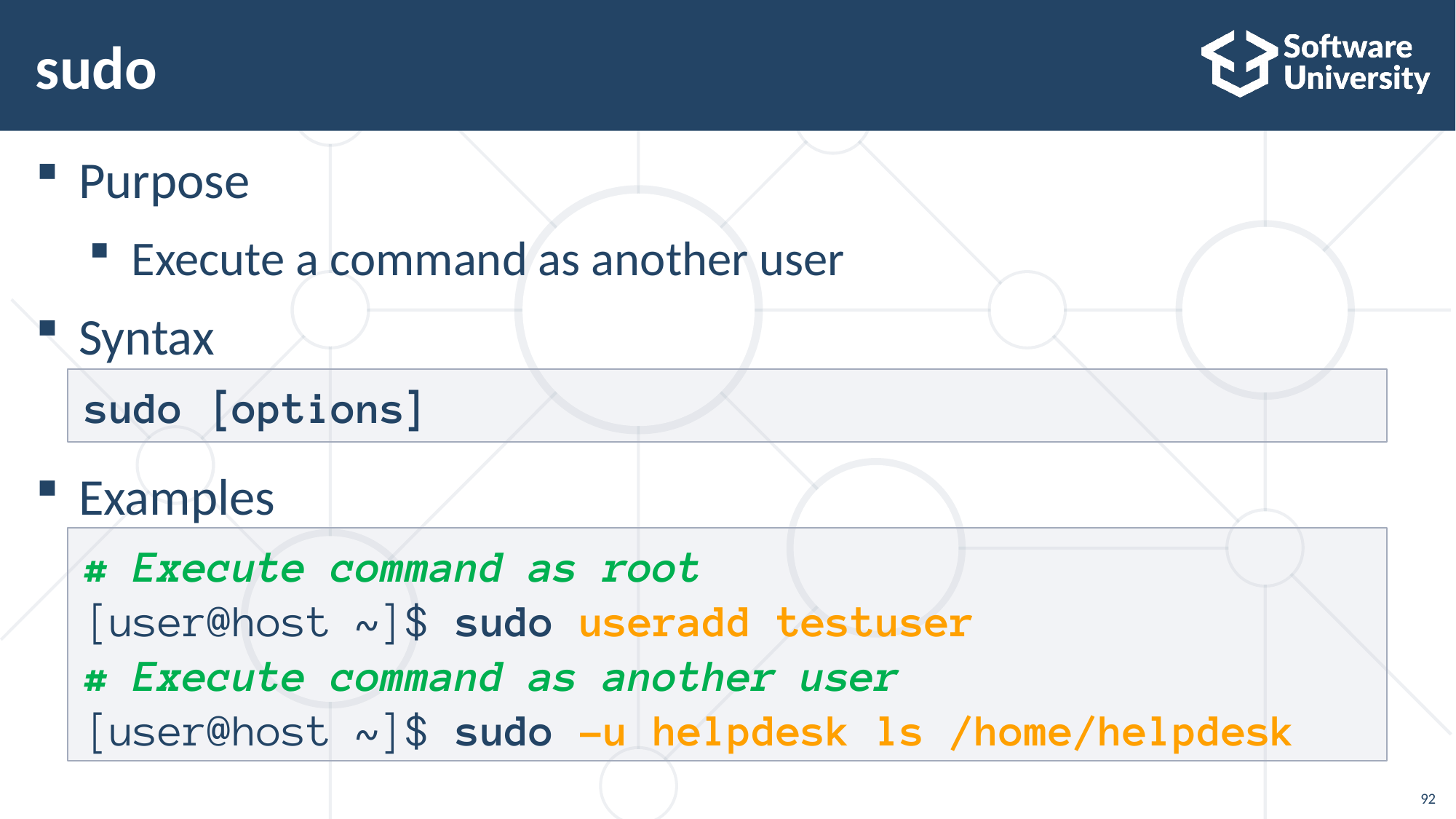

# sudo
Purpose
Execute a command as another user
Syntax

Examples

sudo [options]
# Execute command as root
[user@host ~]$ sudo useradd testuser
# Execute command as another user
[user@host ~]$ sudo -u helpdesk ls /home/helpdesk
92